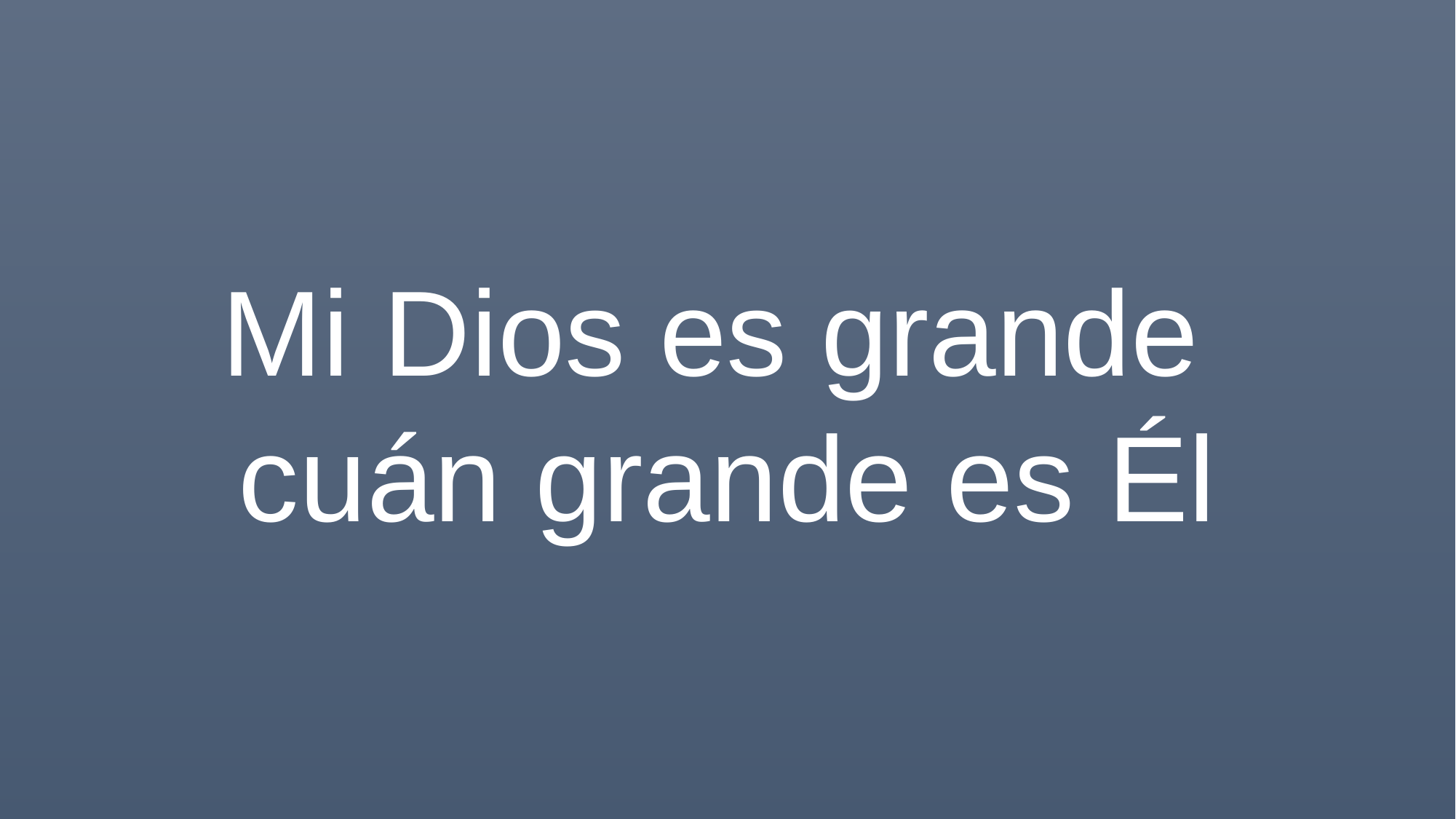

Mi Dios es grande
cuán grande es Él